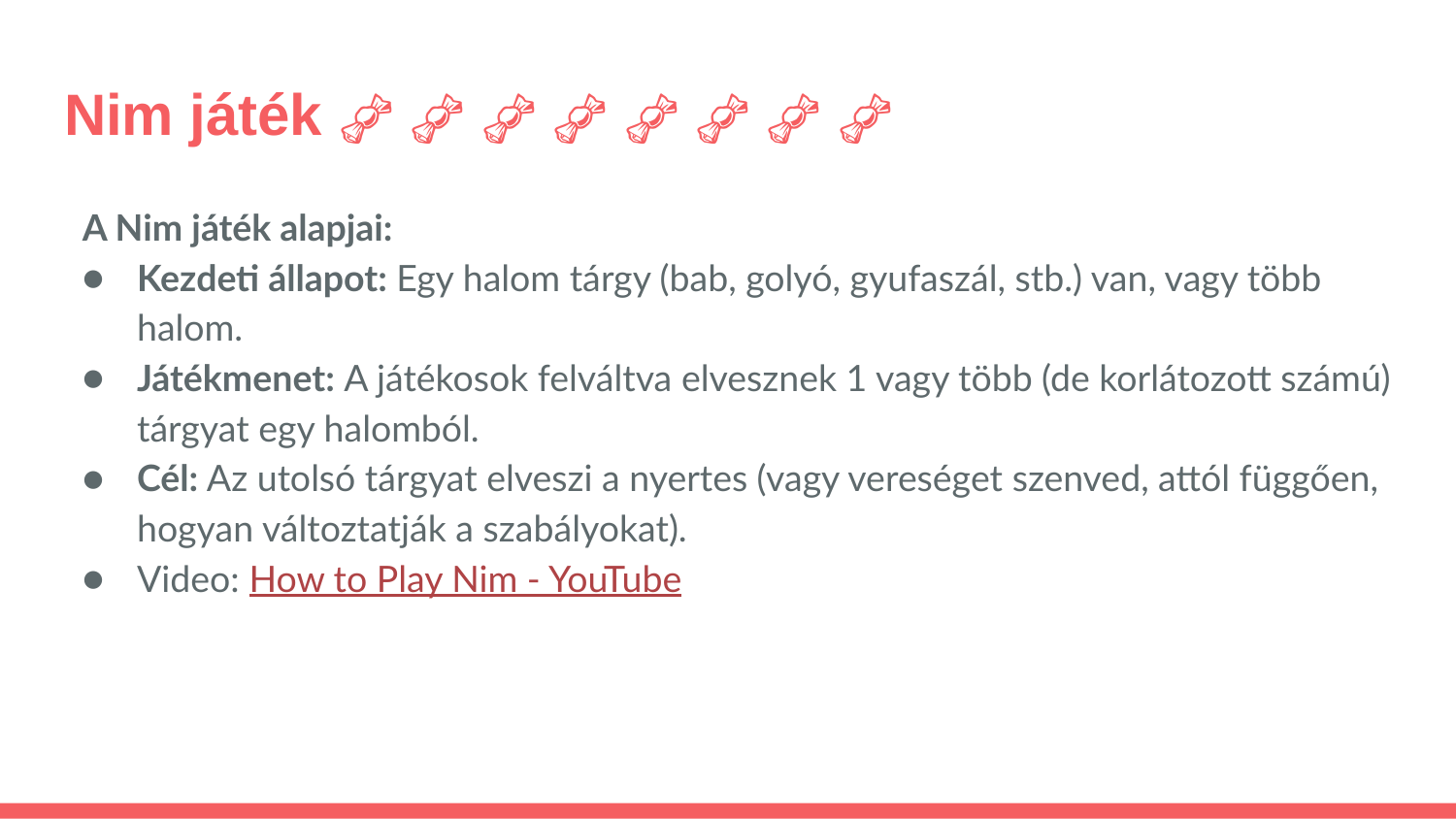

# Nim játék 🍬 🍬 🍬 🍬 🍬 🍬 🍬 🍬
A Nim játék alapjai:
Kezdeti állapot: Egy halom tárgy (bab, golyó, gyufaszál, stb.) van, vagy több halom.
Játékmenet: A játékosok felváltva elvesznek 1 vagy több (de korlátozott számú) tárgyat egy halomból.
Cél: Az utolsó tárgyat elveszi a nyertes (vagy vereséget szenved, attól függően, hogyan változtatják a szabályokat).
Video: How to Play Nim - YouTube